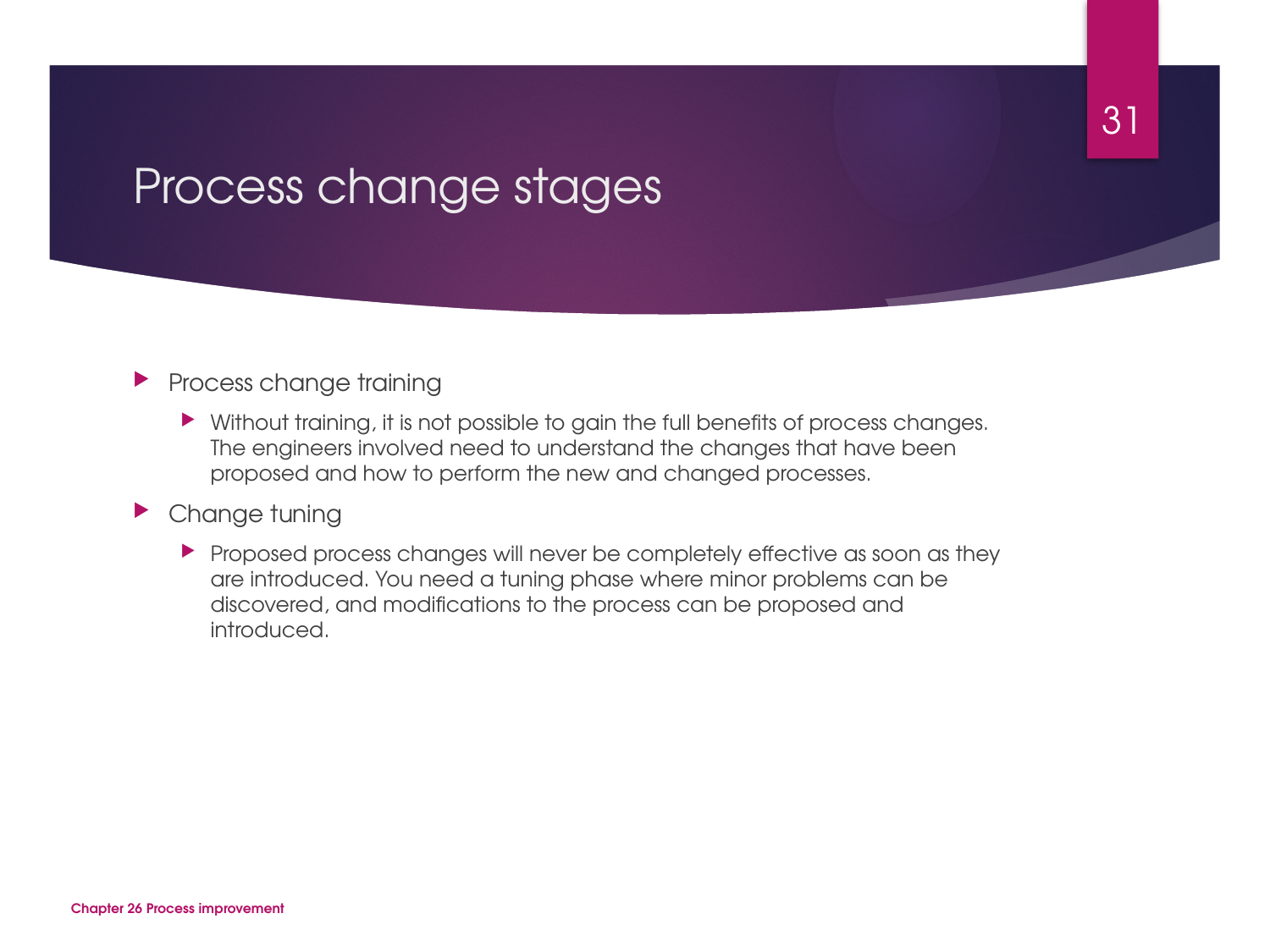

31
# Process change stages
Process change training
Without training, it is not possible to gain the full benefits of process changes. The engineers involved need to understand the changes that have been proposed and how to perform the new and changed processes.
Change tuning
Proposed process changes will never be completely effective as soon as they are introduced. You need a tuning phase where minor problems can be discovered, and modifications to the process can be proposed and introduced.

Chapter 26 Process improvement